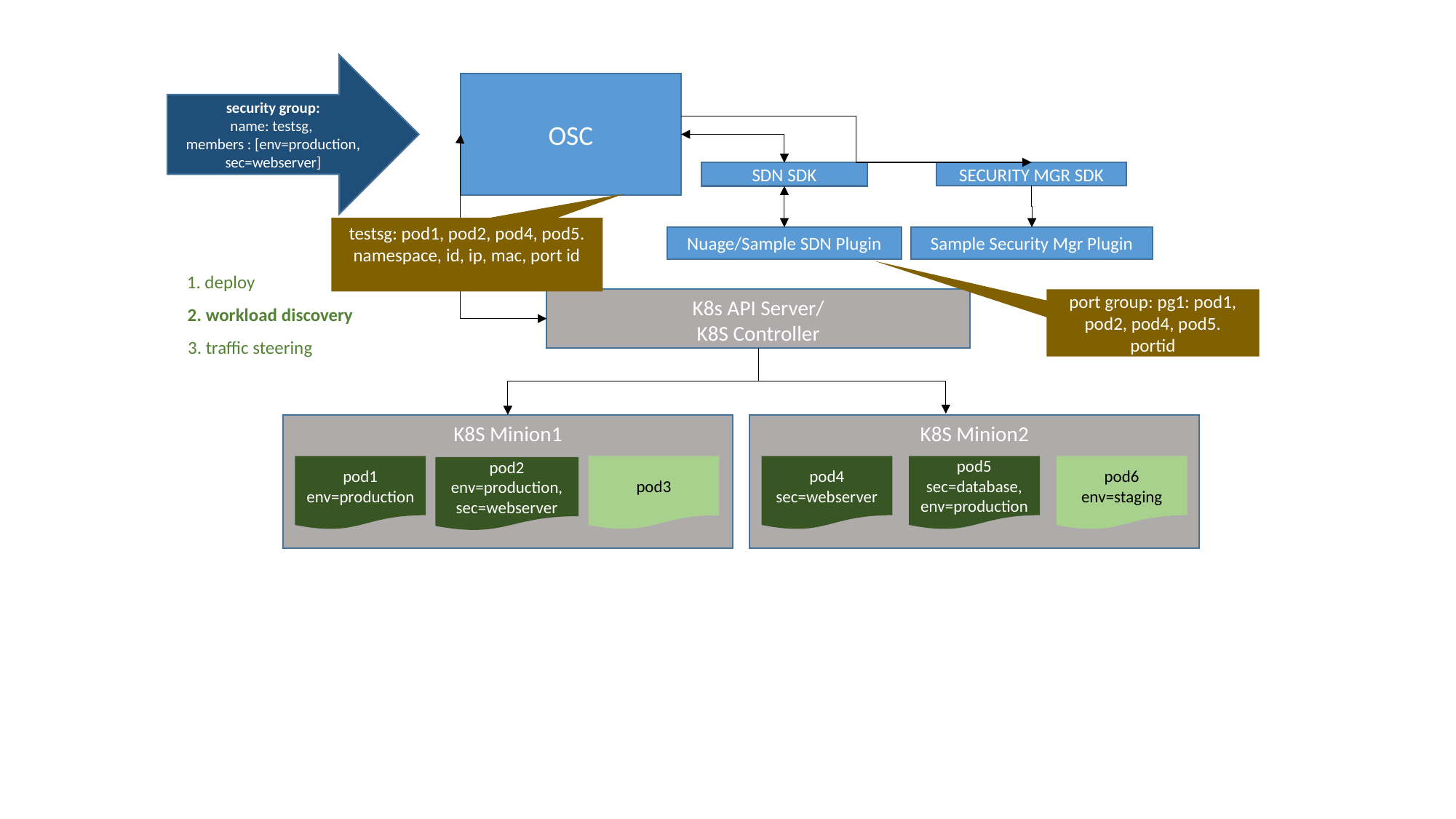

security group:
name: testsg,
members : [env=production, sec=webserver]
OSC
SECURITY MGR SDK
SDN SDK
testsg: pod1, pod2, pod4, pod5.
namespace, id, ip, mac, port id

Nuage/Sample SDN Plugin
Sample Security Mgr Plugin
1. deploy
K8s API Server/
K8S Controller
port group: pg1: pod1, pod2, pod4, pod5.
portid
2. workload discovery
3. traffic steering
K8S Minion1
K8S Minion2
pod3
pod6
env=staging
pod5
sec=database,
env=production
pod1
env=production
pod4
sec=webserver
pod2
env=production,
sec=webserver